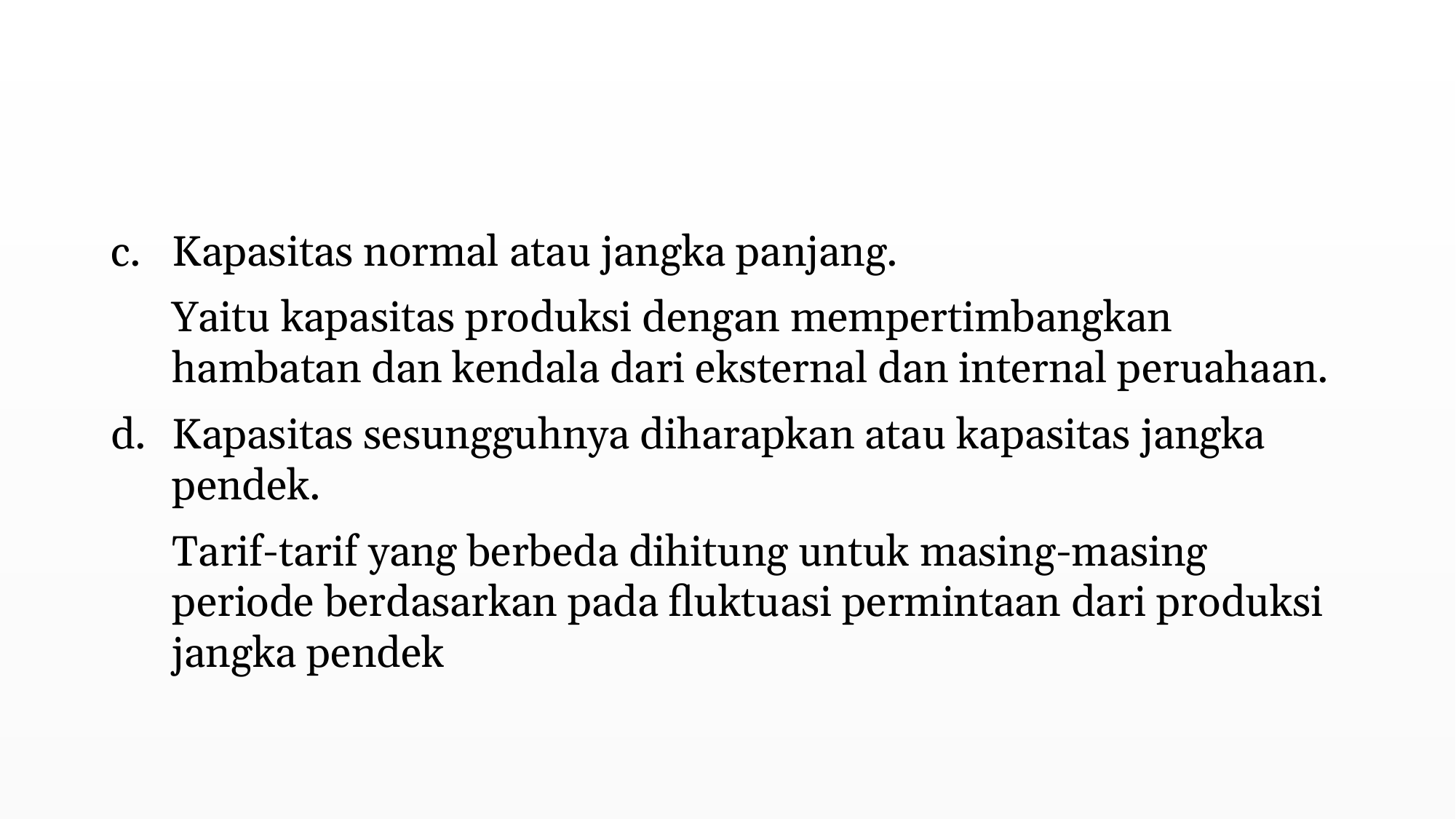

#
Kapasitas normal atau jangka panjang.
Yaitu kapasitas produksi dengan mempertimbangkan hambatan dan kendala dari eksternal dan internal peruahaan.
Kapasitas sesungguhnya diharapkan atau kapasitas jangka pendek.
Tarif-tarif yang berbeda dihitung untuk masing-masing periode berdasarkan pada fluktuasi permintaan dari produksi jangka pendek